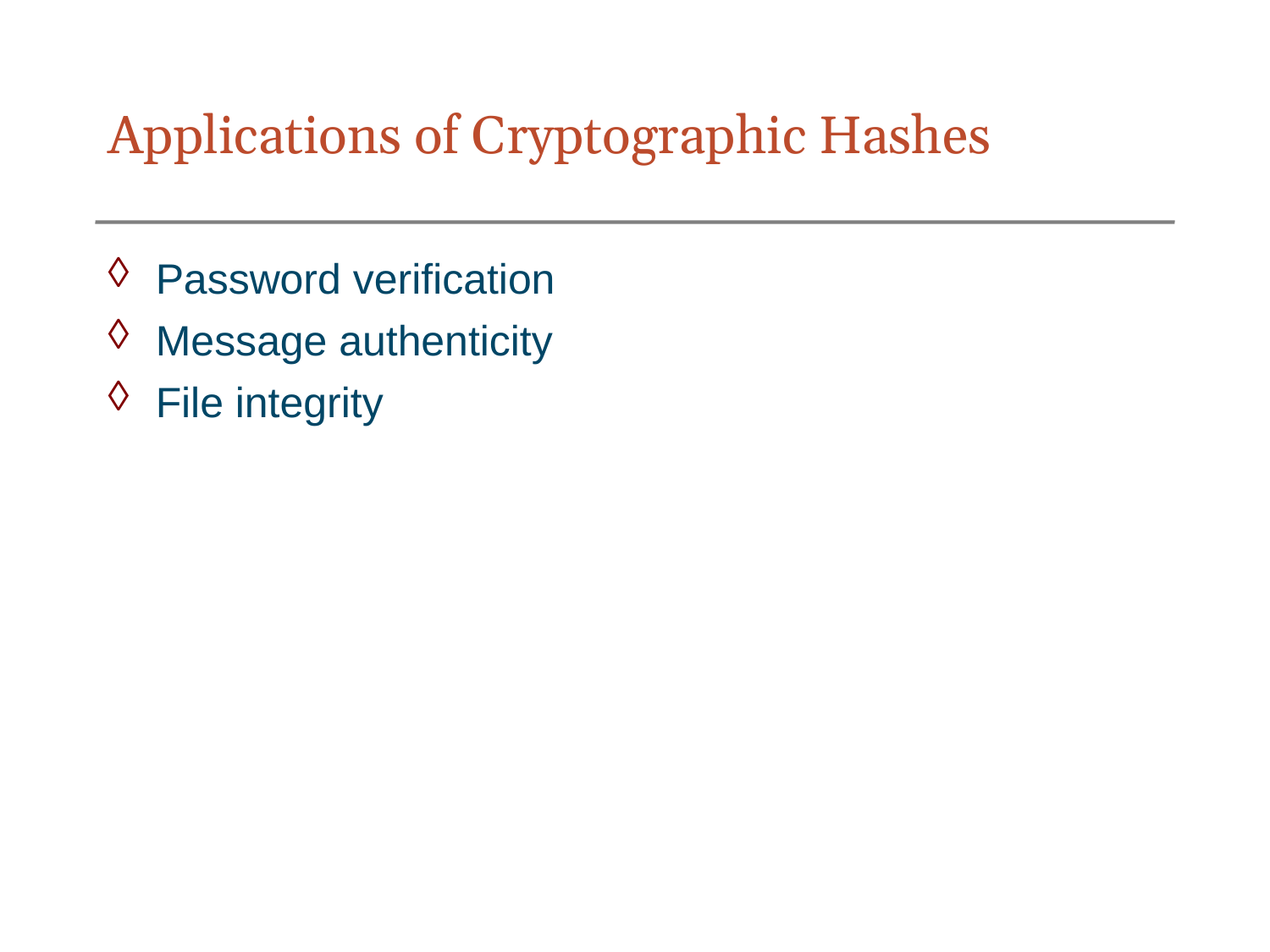

# Applications of Cryptographic Hashes
Password veriﬁcation
Message authenticity
File integrity